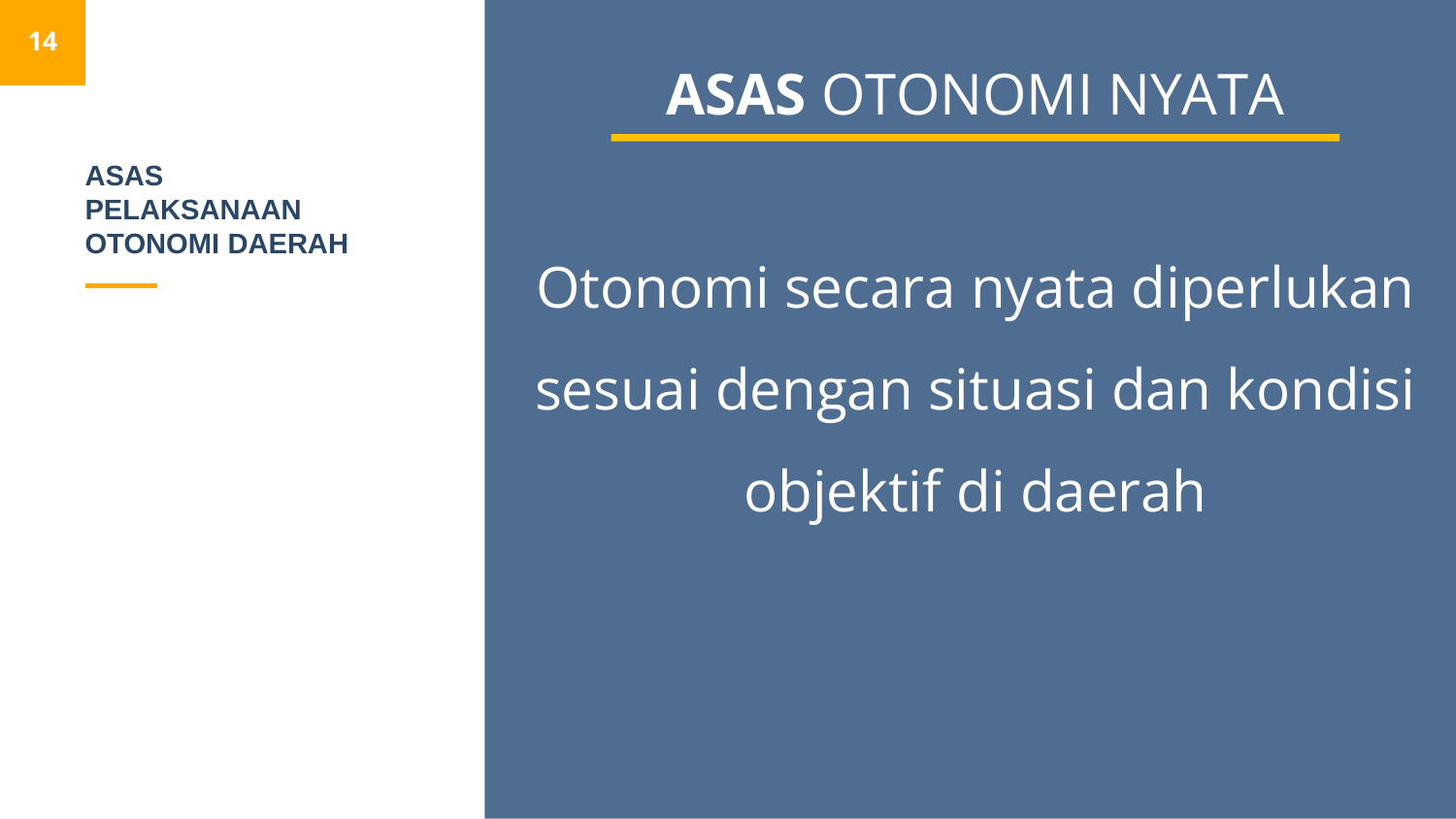

14
ASAS OTONOMI NYATA

# ASAS PELAKSANAAN OTONOMI DAERAH
Otonomi secara nyata diperlukan sesuai dengan situasi dan kondisi objektif di daerah